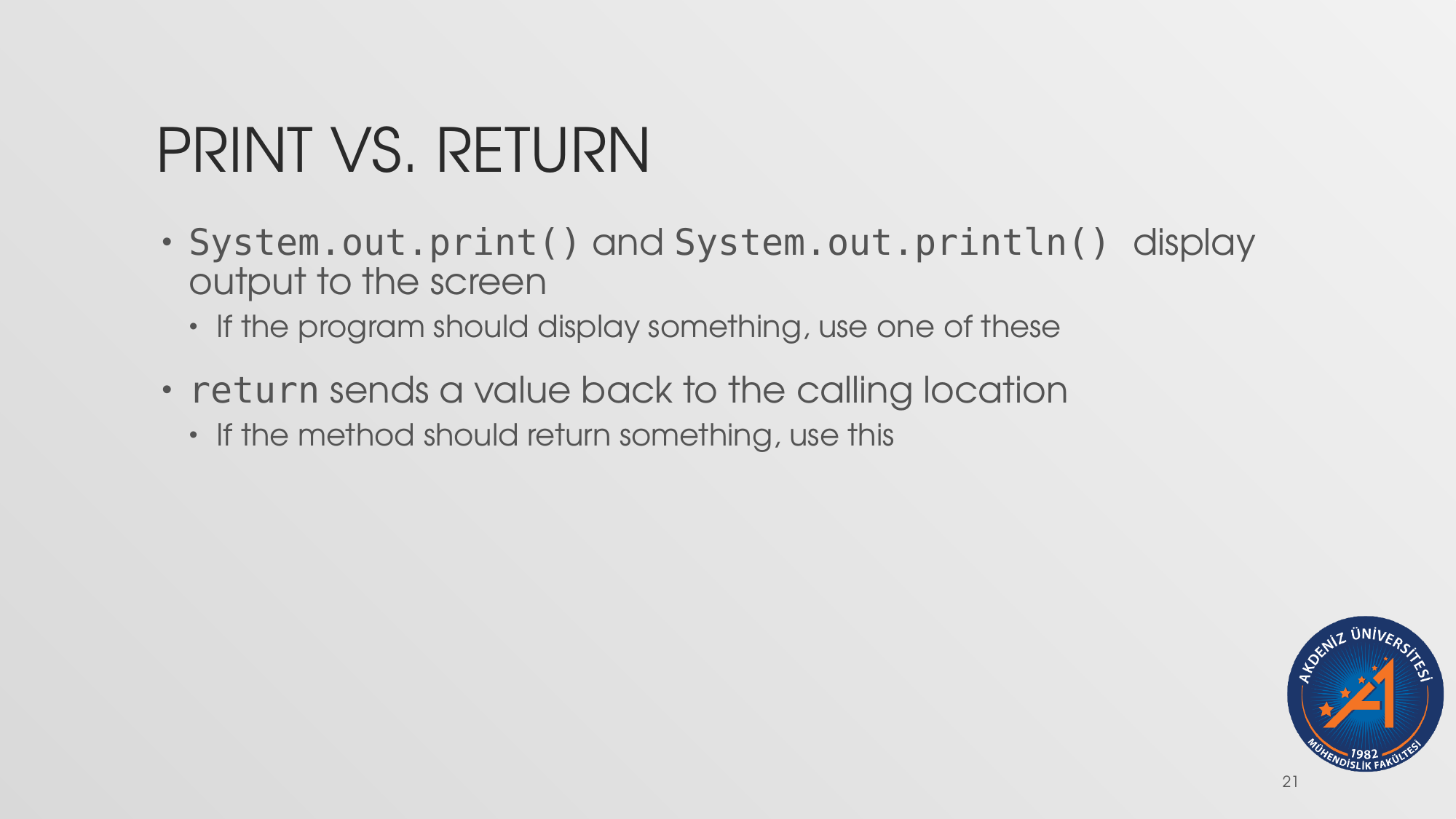

# Print vs. Return
System.out.print() and System.out.println() display output to the screen
If the program should display something, use one of these
return sends a value back to the calling location
If the method should return something, use this
21